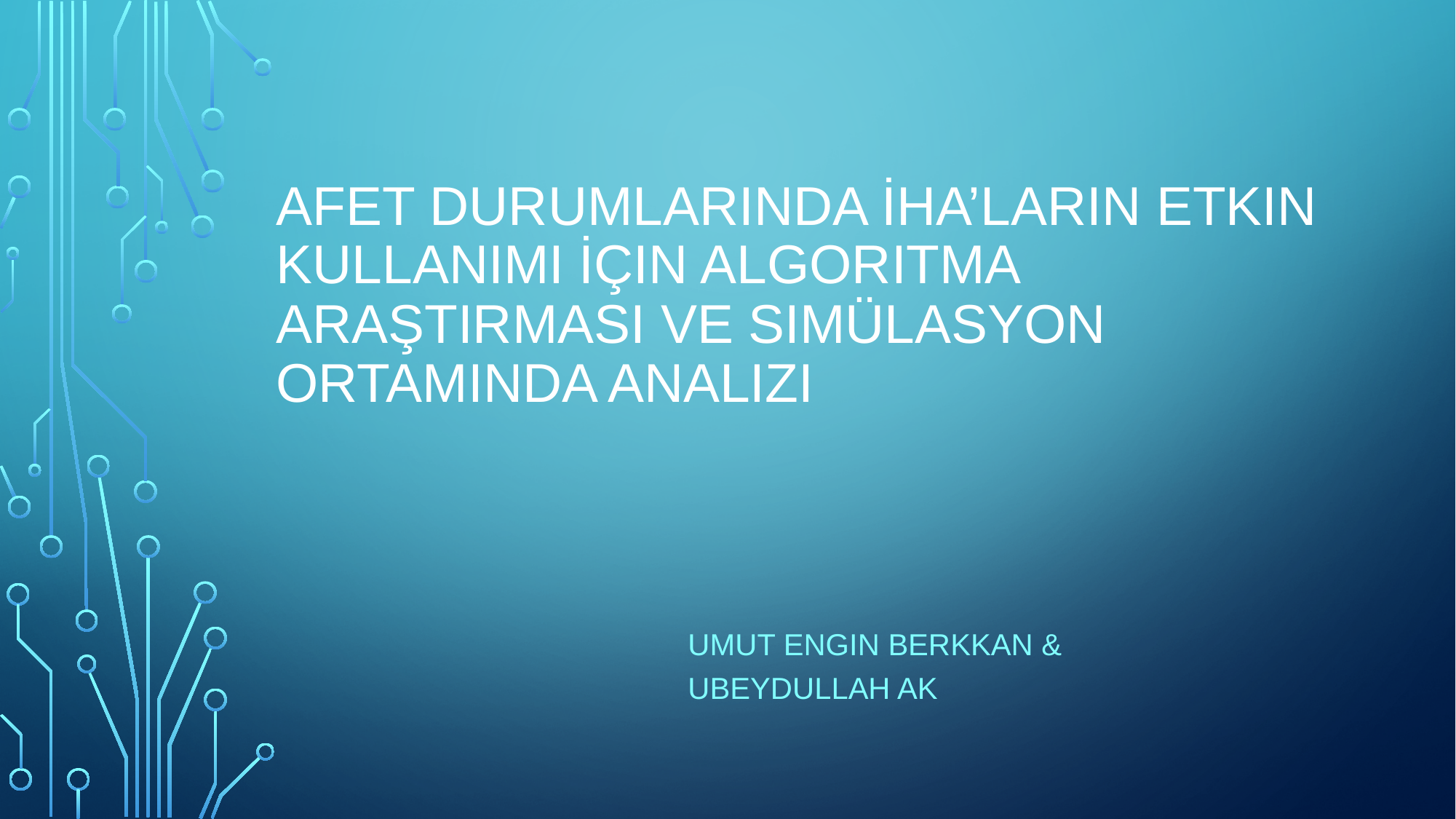

# Afet Durumlarında İHA’ların Etkin Kullanımı İçin Algoritma Araştırması ve Simülasyon Ortamında Analizi

Umut Engin Berkkan & Ubeydullah AK